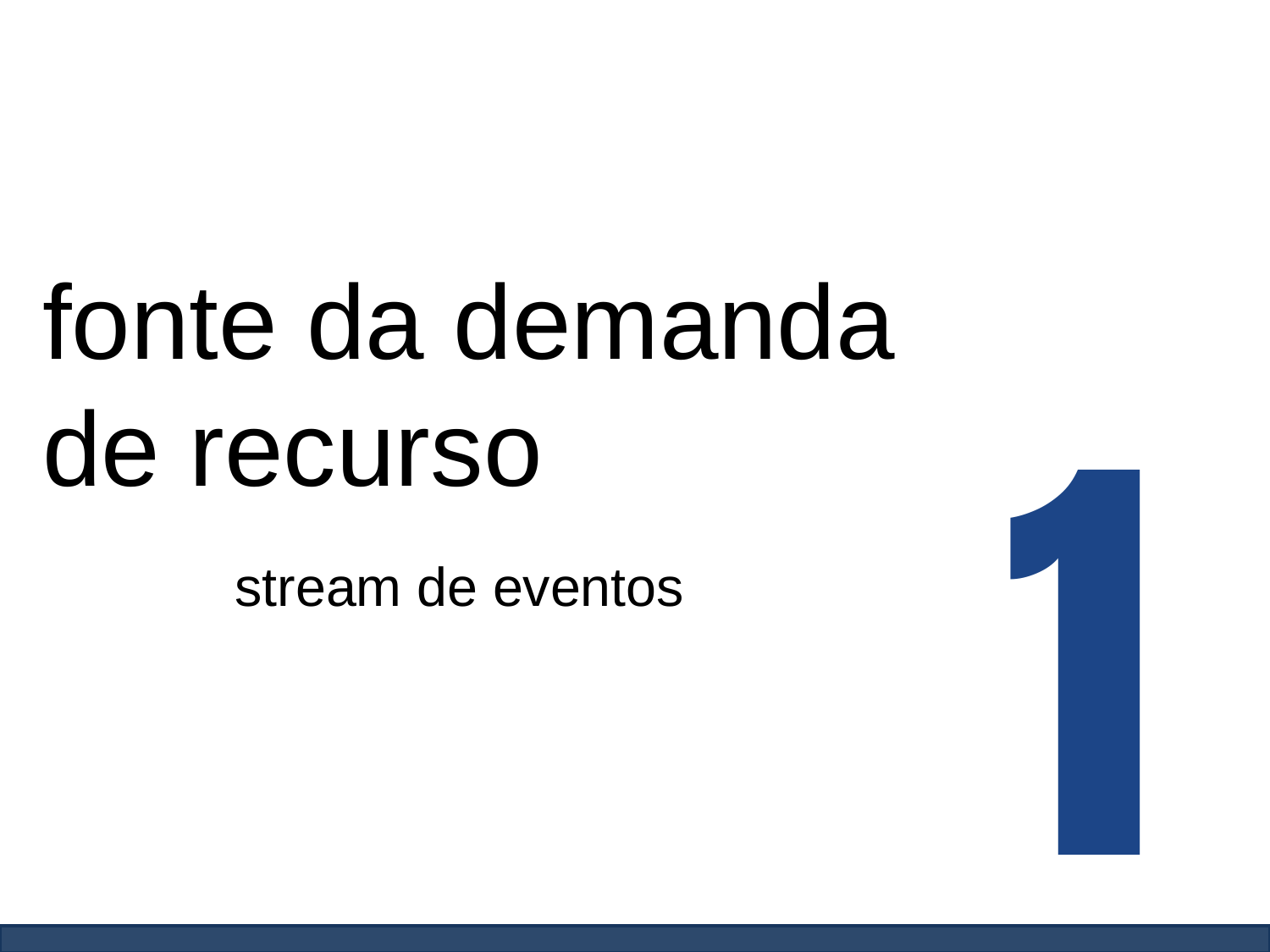

fonte da demanda de recurso

1

stream de eventos